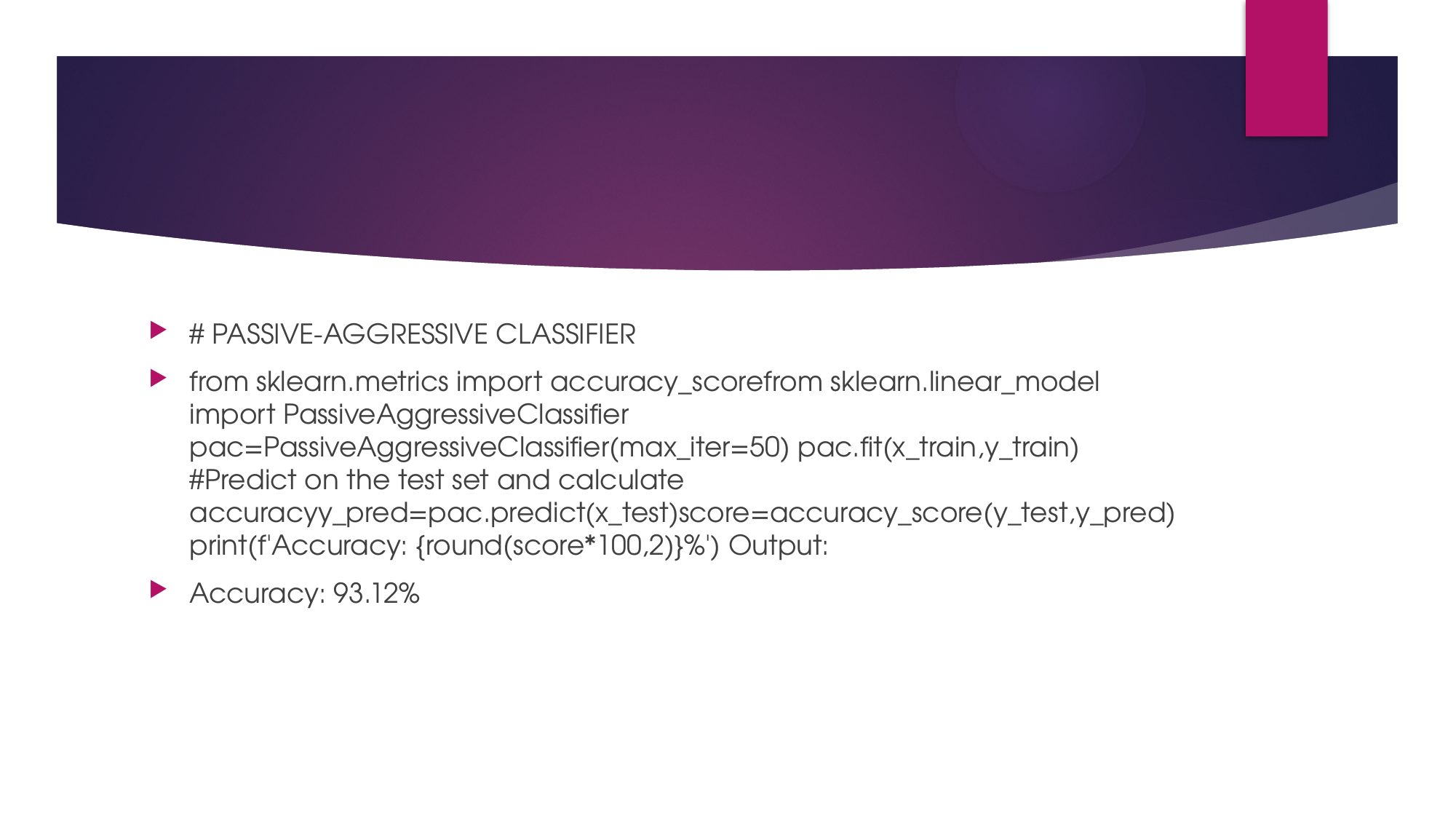

#
# PASSIVE-AGGRESSIVE CLASSIFIER
from sklearn.metrics import accuracy_scorefrom sklearn.linear_model import PassiveAggressiveClassifier  pac=PassiveAggressiveClassifier(max_iter=50) pac.fit(x_train,y_train) #Predict on the test set and calculate accuracyy_pred=pac.predict(x_test)score=accuracy_score(y_test,y_pred) print(f'Accuracy: {round(score*100,2)}%') Output:
Accuracy: 93.12%